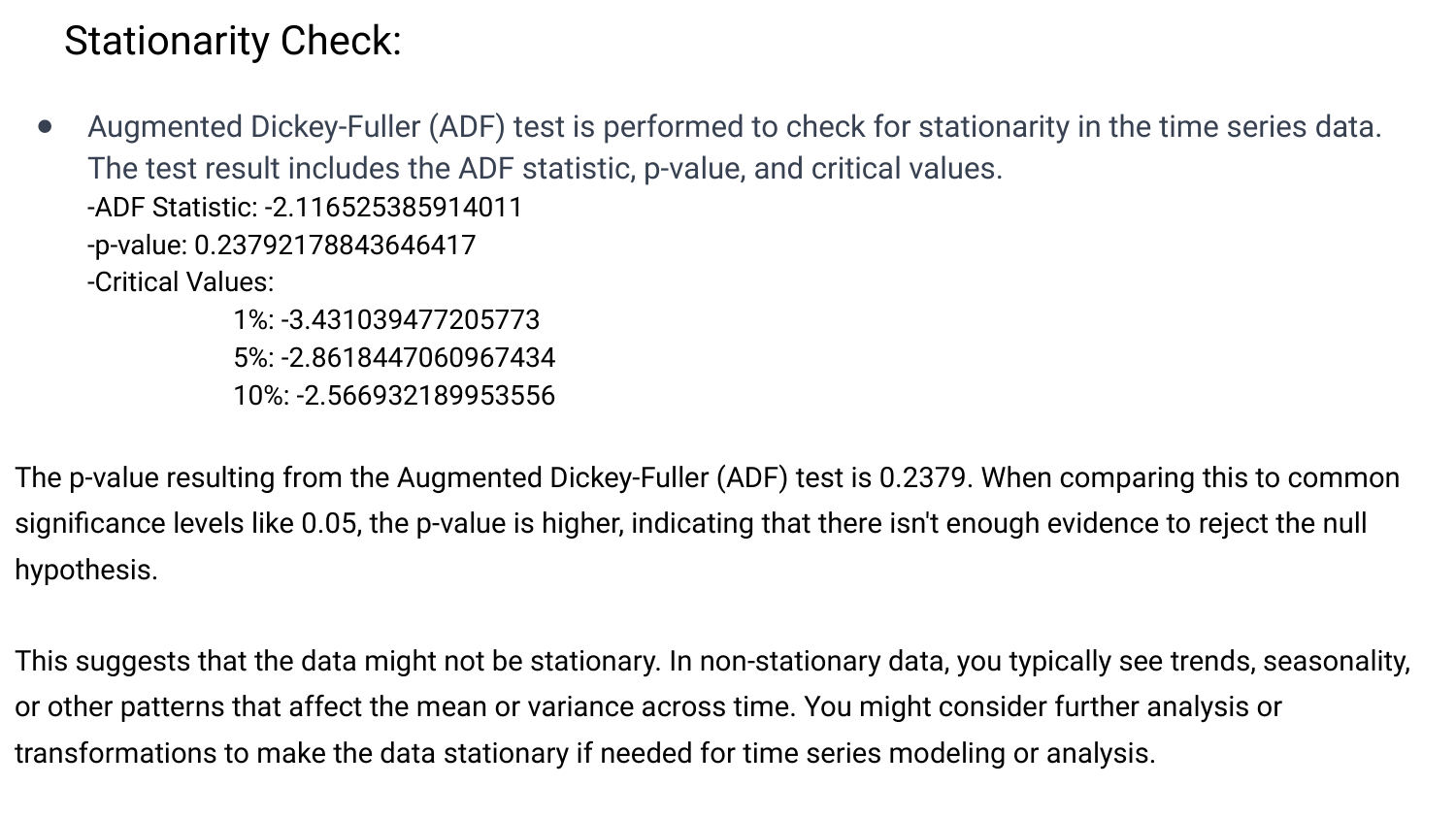

# Stationarity Check:
Augmented Dickey-Fuller (ADF) test is performed to check for stationarity in the time series data. The test result includes the ADF statistic, p-value, and critical values.
-ADF Statistic: -2.116525385914011
-p-value: 0.23792178843646417
-Critical Values:
	1%: -3.431039477205773
	5%: -2.8618447060967434
	10%: -2.566932189953556

The p-value resulting from the Augmented Dickey-Fuller (ADF) test is 0.2379. When comparing this to common significance levels like 0.05, the p-value is higher, indicating that there isn't enough evidence to reject the null hypothesis.

This suggests that the data might not be stationary. In non-stationary data, you typically see trends, seasonality, or other patterns that affect the mean or variance across time. You might consider further analysis or transformations to make the data stationary if needed for time series modeling or analysis.